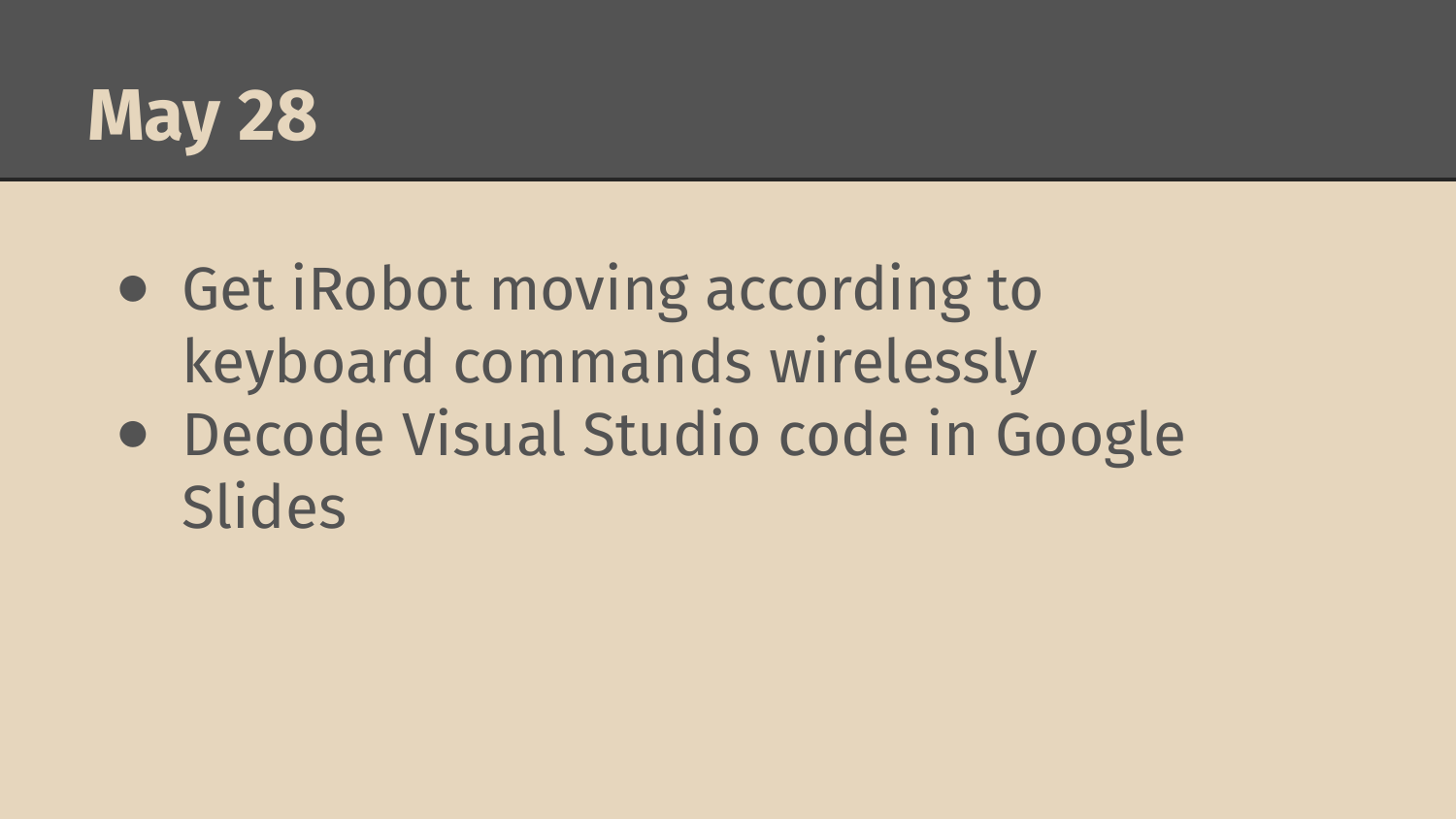

# May 28
Get iRobot moving according to keyboard commands wirelessly
Decode Visual Studio code in Google Slides